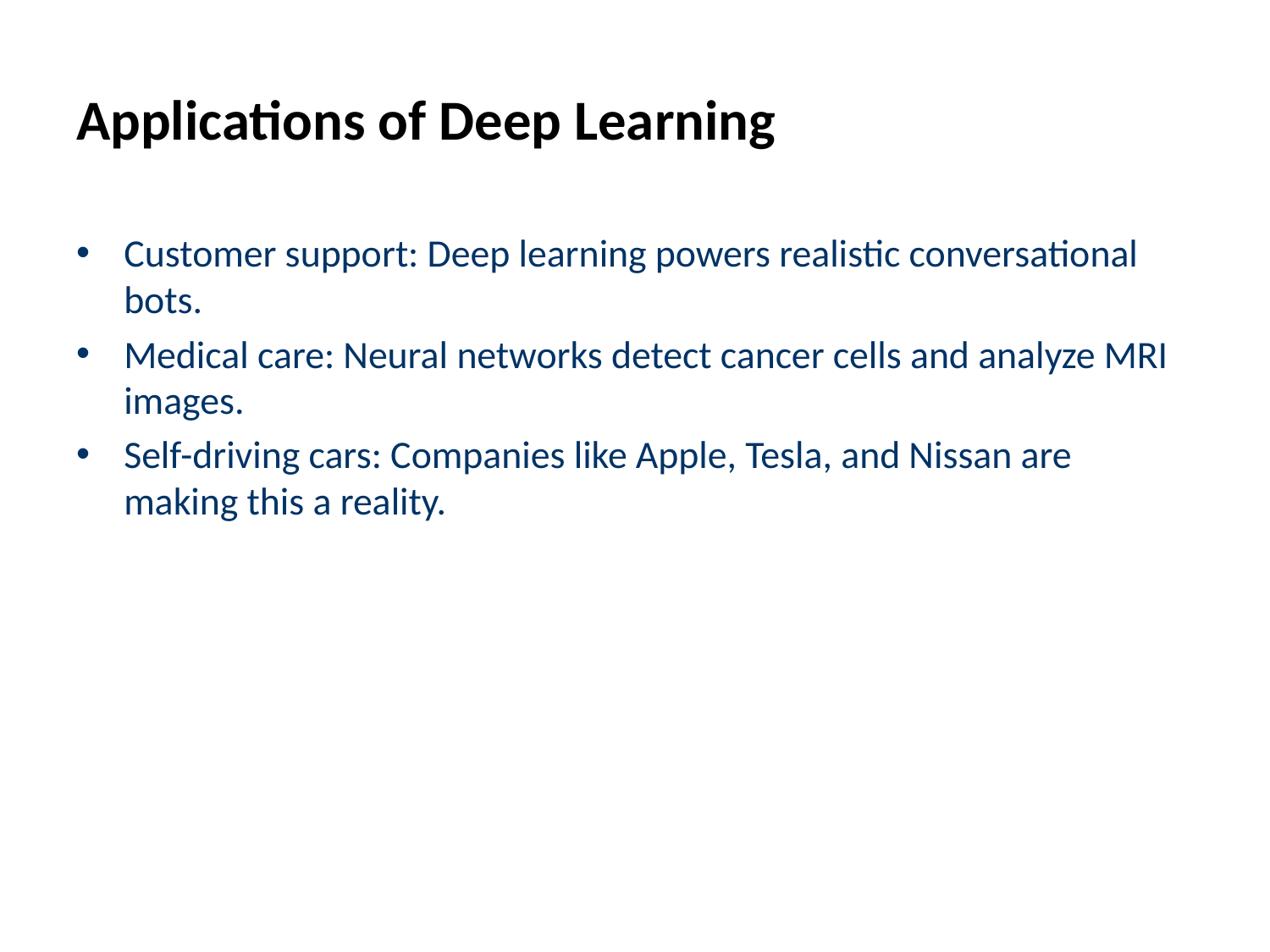

# Applications of Deep Learning
Customer support: Deep learning powers realistic conversational bots.
Medical care: Neural networks detect cancer cells and analyze MRI images.
Self-driving cars: Companies like Apple, Tesla, and Nissan are making this a reality.